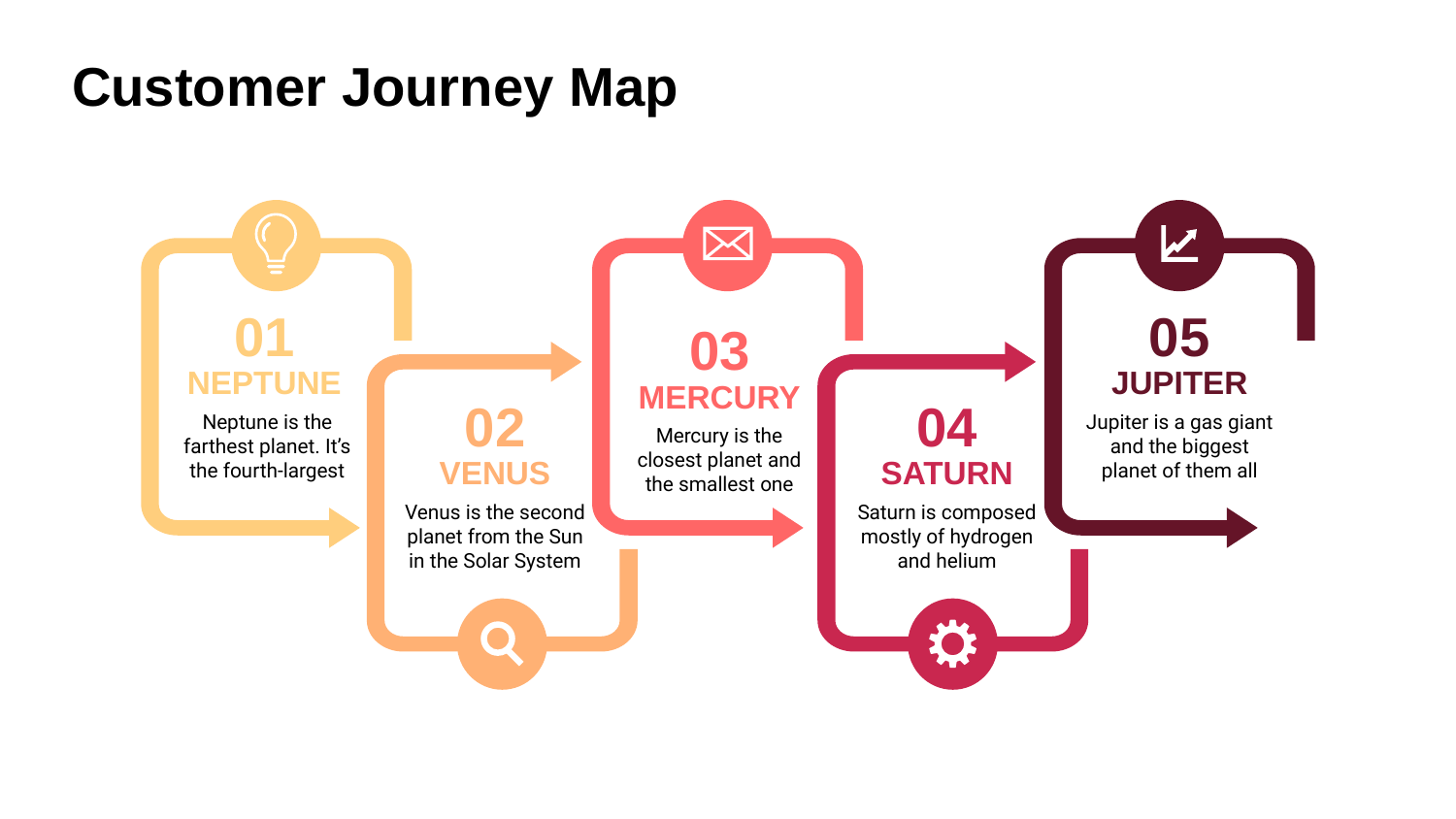

01
NEPTUNE
Neptune is the farthest planet. It’s the fourth-largest
05
JUPITER
Jupiter is a gas giant
and the biggest planet of them all
03
MERCURY
Mercury is the closest planet and the smallest one

04
SATURN
Saturn is composed mostly of hydrogen and helium
02
VENUS
Venus is the second planet from the Sun in the Solar System